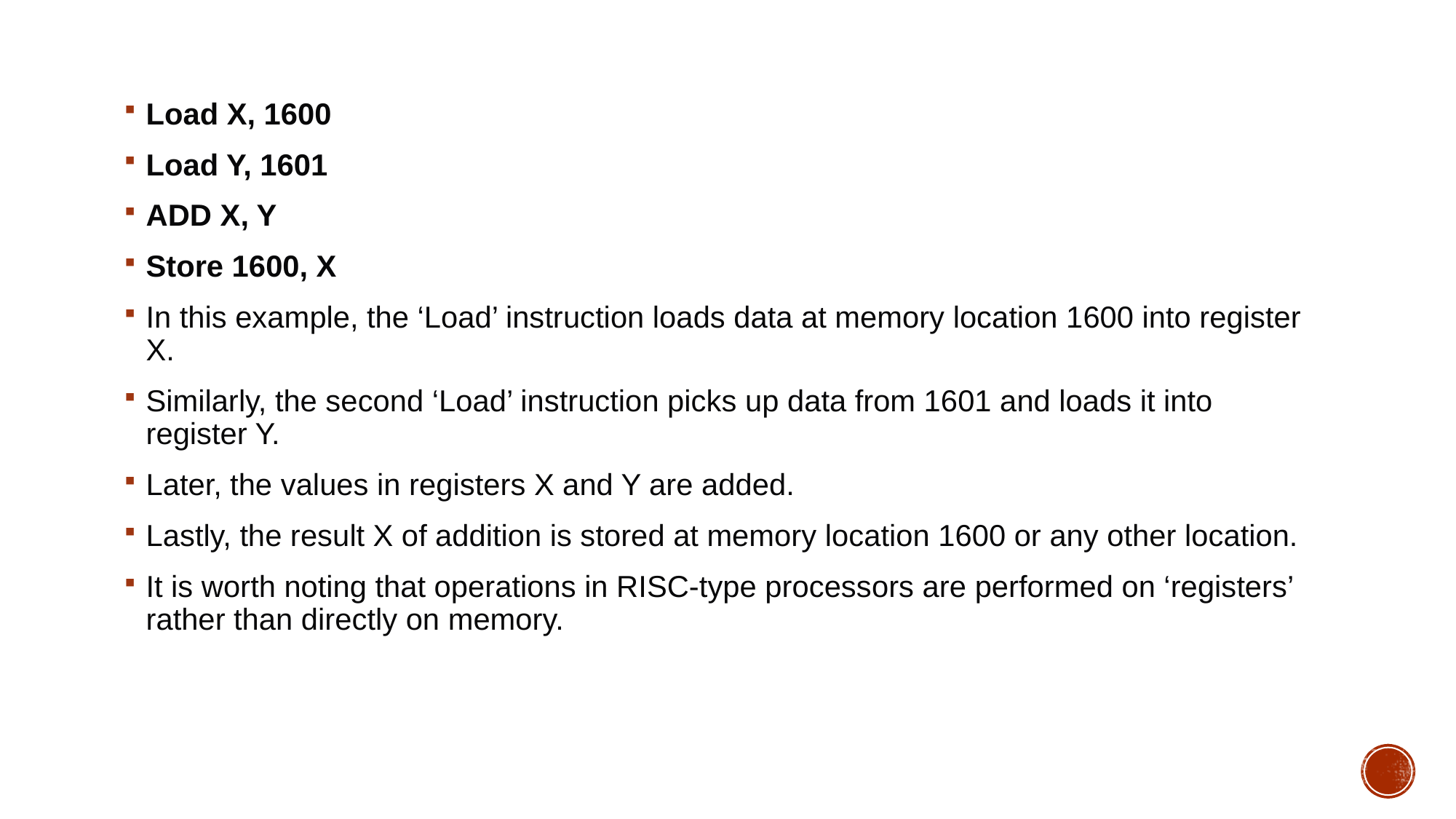

Load X, 1600
Load Y, 1601
ADD X, Y
Store 1600, X
In this example, the ‘Load’ instruction loads data at memory location 1600 into register X.
Similarly, the second ‘Load’ instruction picks up data from 1601 and loads it into register Y.
Later, the values in registers X and Y are added.
Lastly, the result X of addition is stored at memory location 1600 or any other location.
It is worth noting that operations in RISC-type processors are performed on ‘registers’ rather than directly on memory.